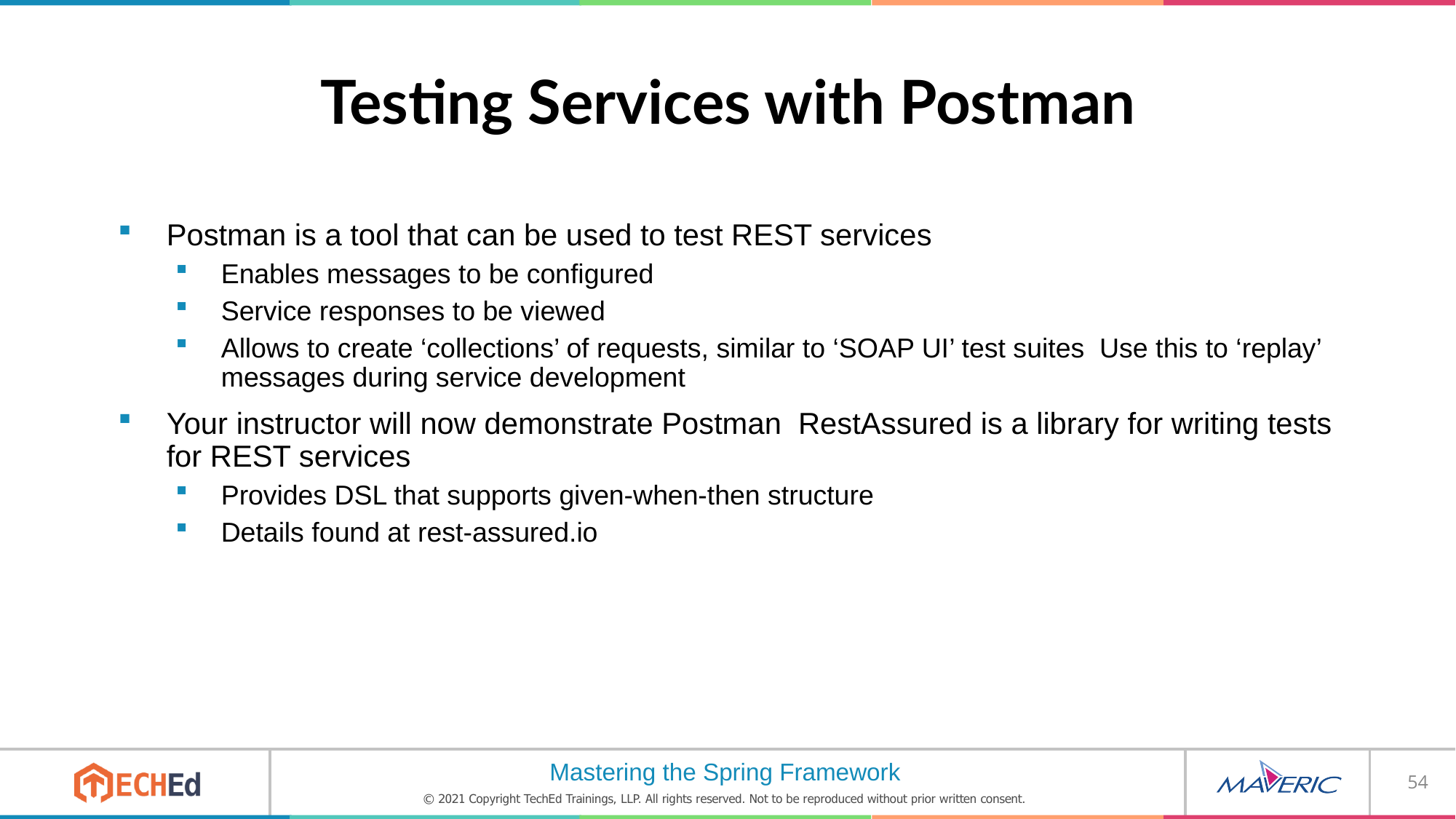

# Testing Services with Postman
Postman is a tool that can be used to test REST services
Enables messages to be configured
Service responses to be viewed
Allows to create ‘collections’ of requests, similar to ‘SOAP UI’ test suites  Use this to ‘replay’ messages during service development
Your instructor will now demonstrate Postman  RestAssured is a library for writing tests for REST services
Provides DSL that supports given-when-then structure
Details found at rest-assured.io